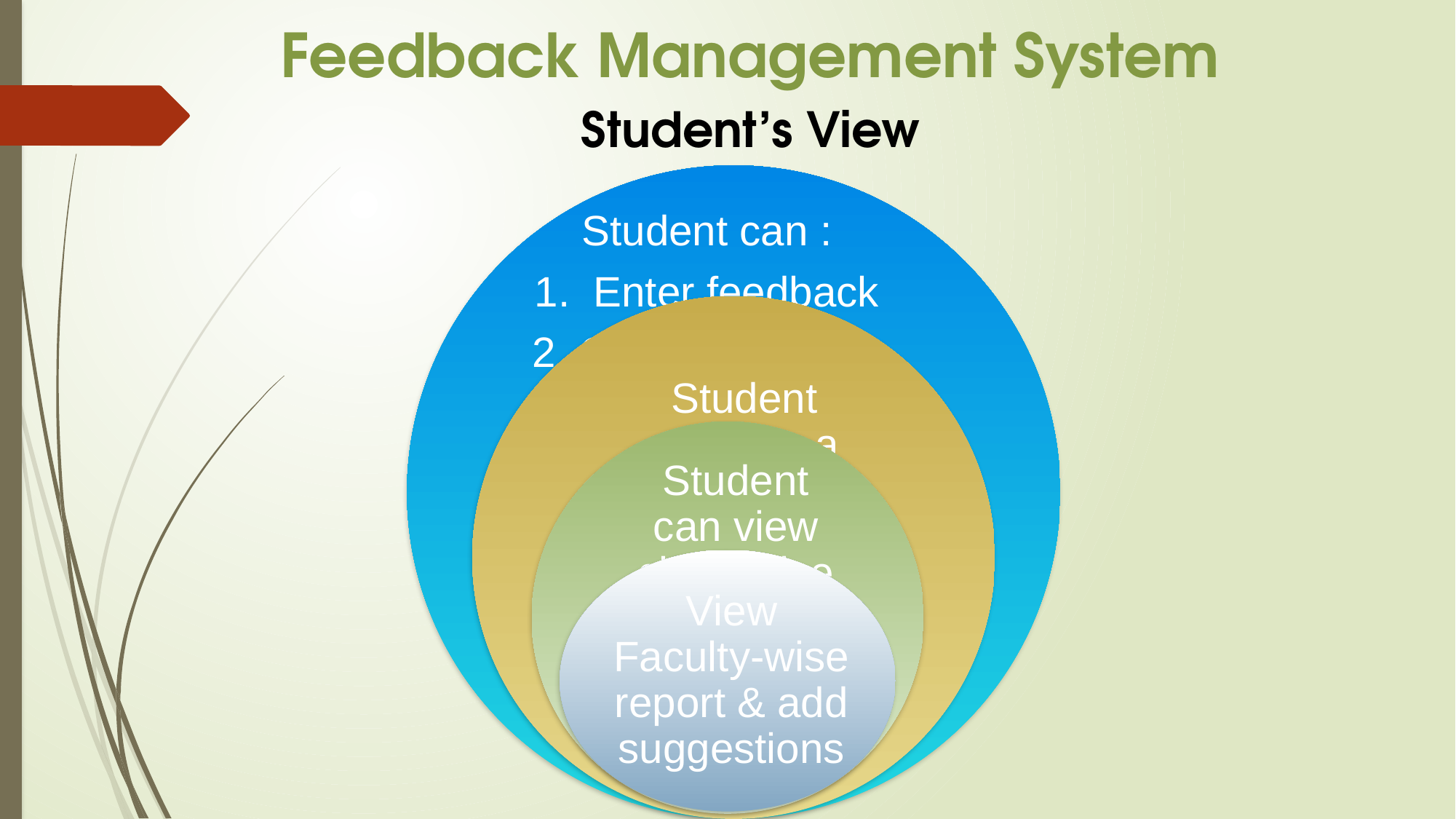

Feedback Management System
Student’s View

Student can :
1.  Enter feedback
2. Class-wise view
  3. Faculty-wise view
   4. Other suggestions

Student can rate a faculty on a scale of 10

Student can view class-wise report for a particular semester

View Faculty-wise report & add suggestions